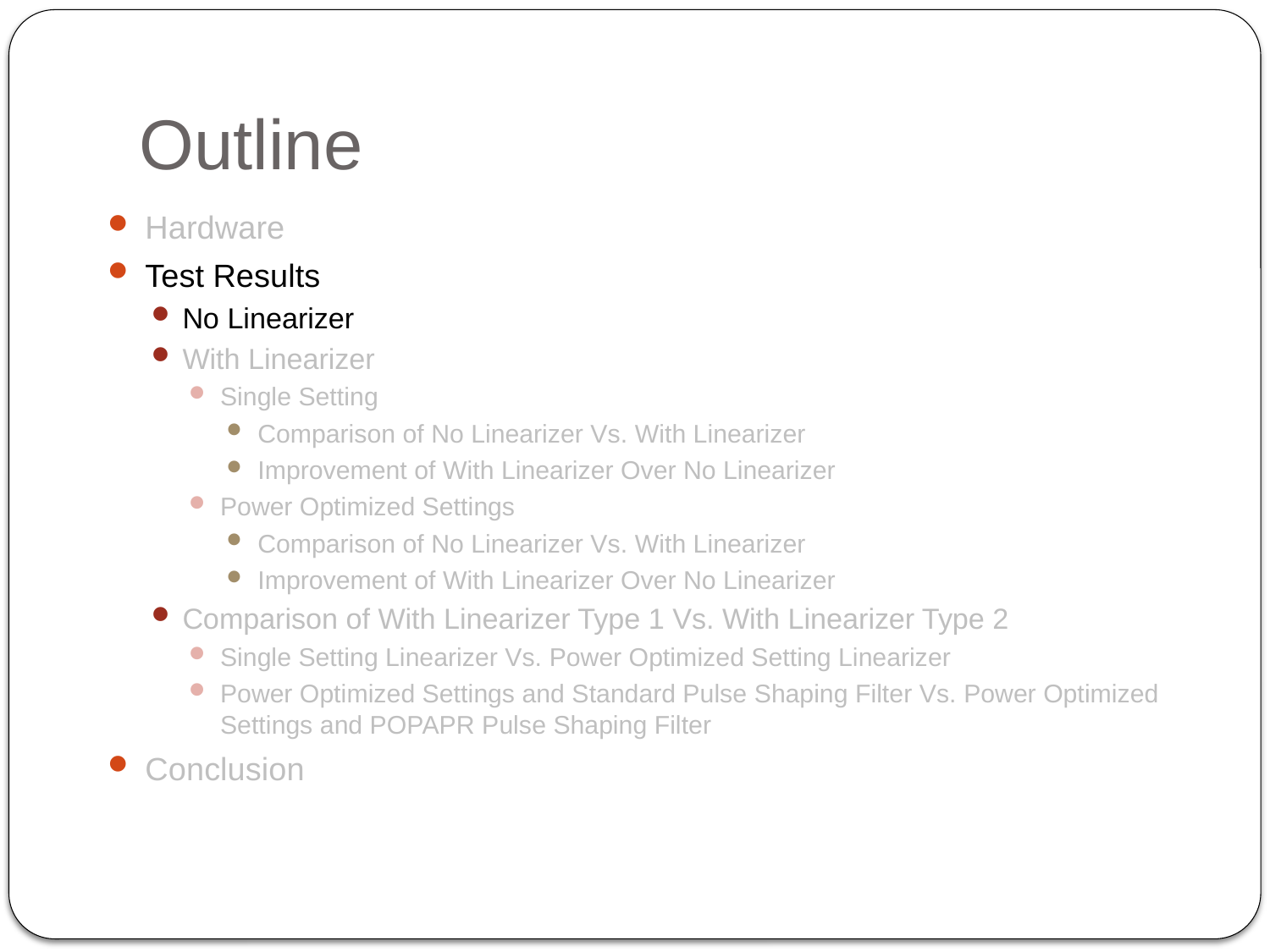

# Outline
Hardware
Test Results
No Linearizer
With Linearizer
Single Setting
Comparison of No Linearizer Vs. With Linearizer
Improvement of With Linearizer Over No Linearizer
Power Optimized Settings
Comparison of No Linearizer Vs. With Linearizer
Improvement of With Linearizer Over No Linearizer
Comparison of With Linearizer Type 1 Vs. With Linearizer Type 2
Single Setting Linearizer Vs. Power Optimized Setting Linearizer
Power Optimized Settings and Standard Pulse Shaping Filter Vs. Power Optimized Settings and POPAPR Pulse Shaping Filter
Conclusion